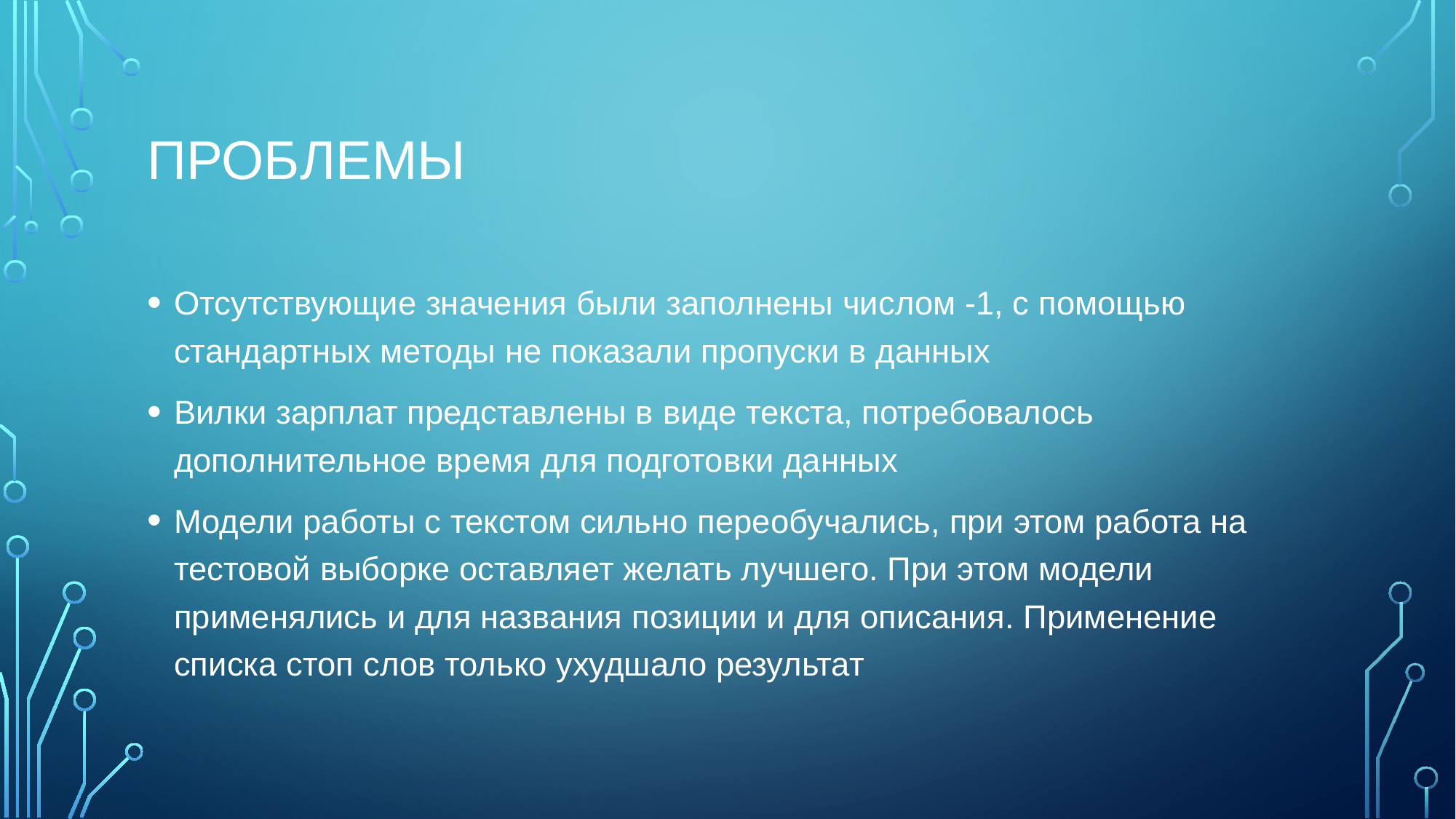

# Проблемы
Отсутствующие значения были заполнены числом -1, с помощью стандартных методы не показали пропуски в данных
Вилки зарплат представлены в виде текста, потребовалось дополнительное время для подготовки данных
Модели работы с текстом сильно переобучались, при этом работа на тестовой выборке оставляет желать лучшего. При этом модели применялись и для названия позиции и для описания. Применение списка стоп слов только ухудшало результат